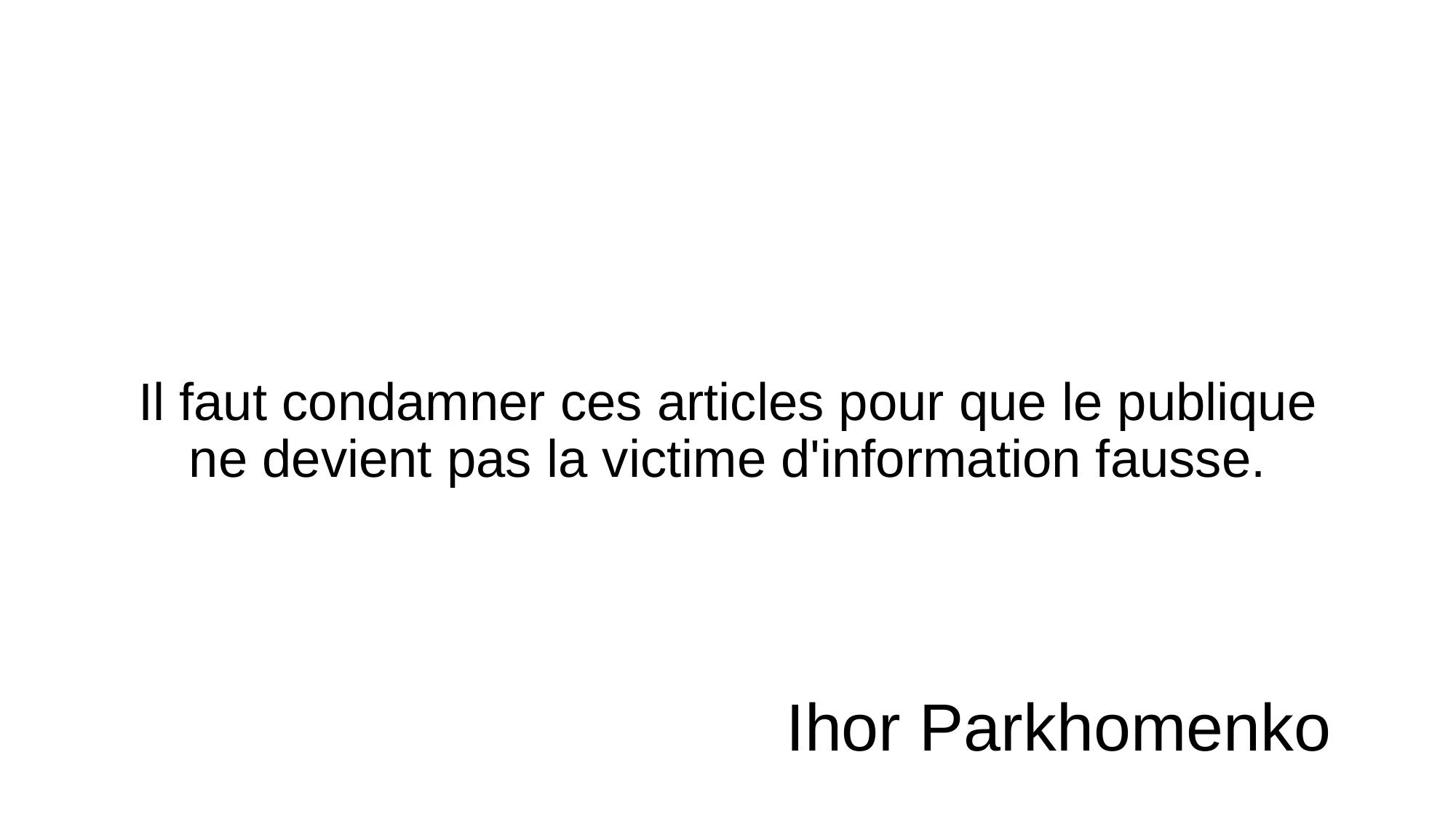

# Il faut condamner ces articles pour que le publique ne devient pas la victime d'information fausse.
Ihor Parkhomenko